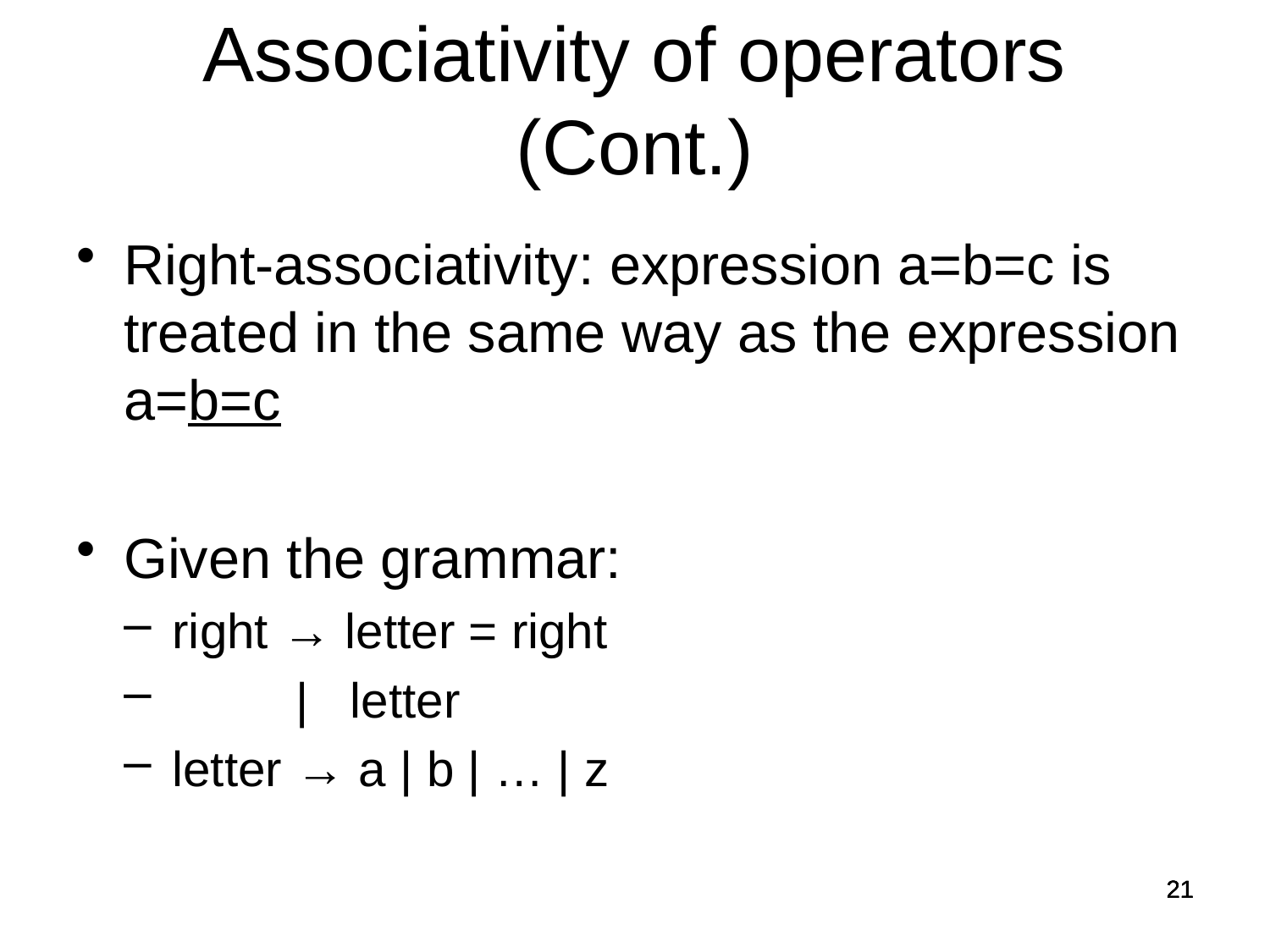

Associativity of operators (Cont.)
Right-associativity: expression a=b=c is treated in the same way as the expression a=b=c

Given the grammar:
right → letter = right
         |   letter
letter → a | b | … | z
21
21
21
21